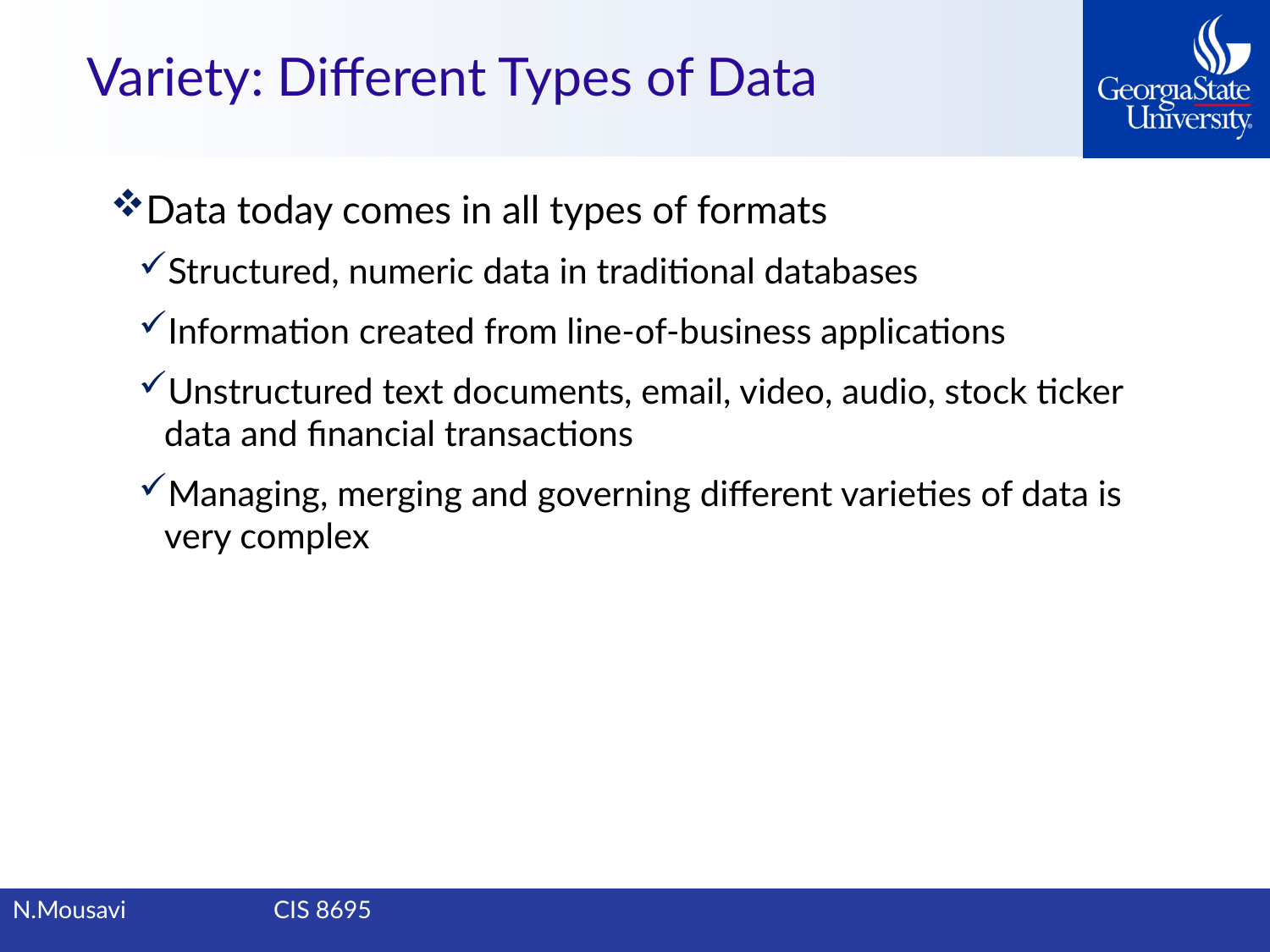

# Variety: Different Types of Data
Data today comes in all types of formats
Structured, numeric data in traditional databases
Information created from line-of-business applications
Unstructured text documents, email, video, audio, stock ticker data and financial transactions
Managing, merging and governing different varieties of data is very complex